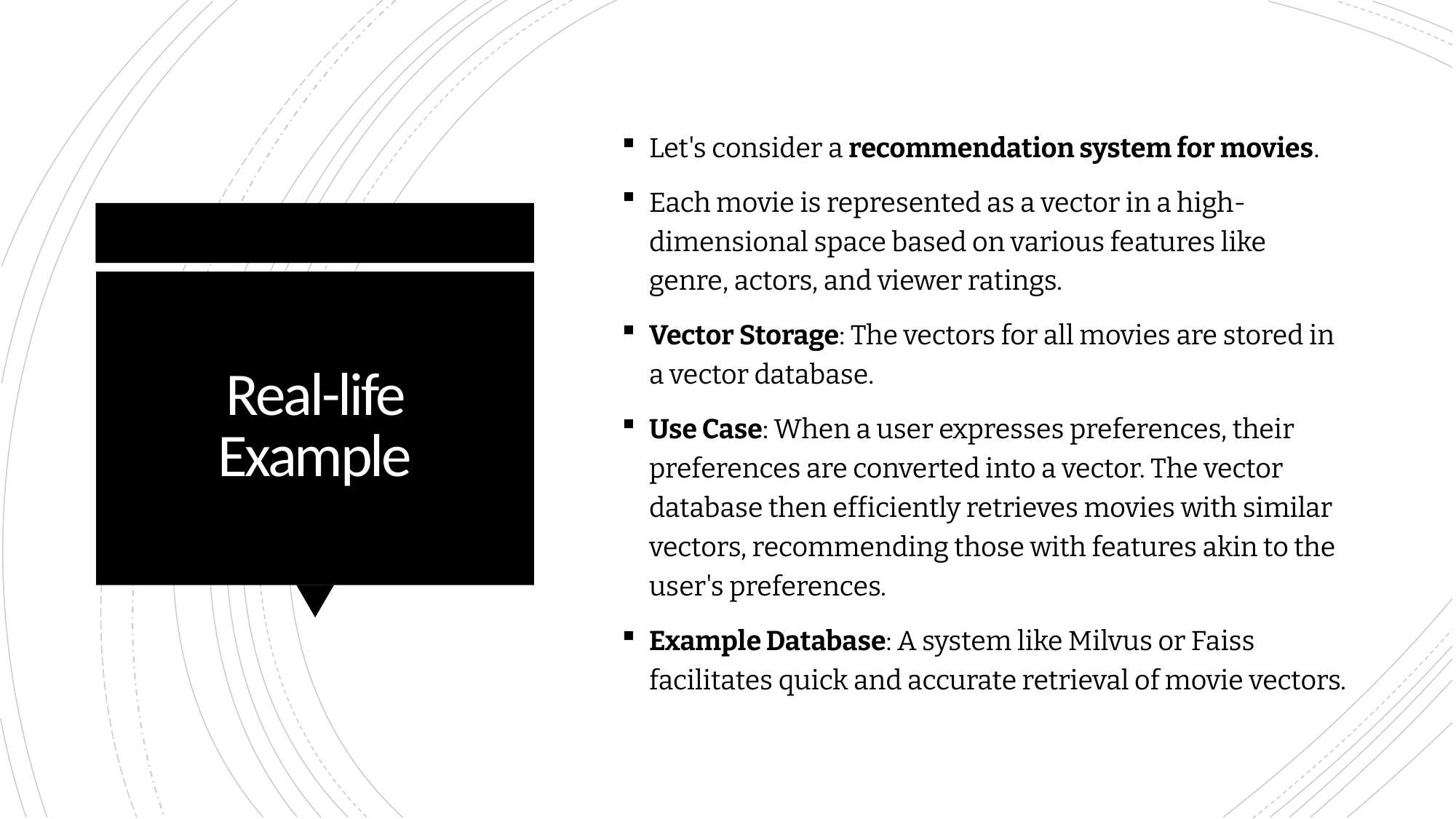

Let's consider a recommendation system for movies.
Each movie is represented as a vector in a high-dimensional space based on various features like genre, actors, and viewer ratings.
Vector Storage: The vectors for all movies are stored in a vector database.
Use Case: When a user expresses preferences, their preferences are converted into a vector. The vector database then efficiently retrieves movies with similar vectors, recommending those with features akin to the user's preferences.
Example Database: A system like Milvus or Faiss facilitates quick and accurate retrieval of movie vectors.
# Real-life Example